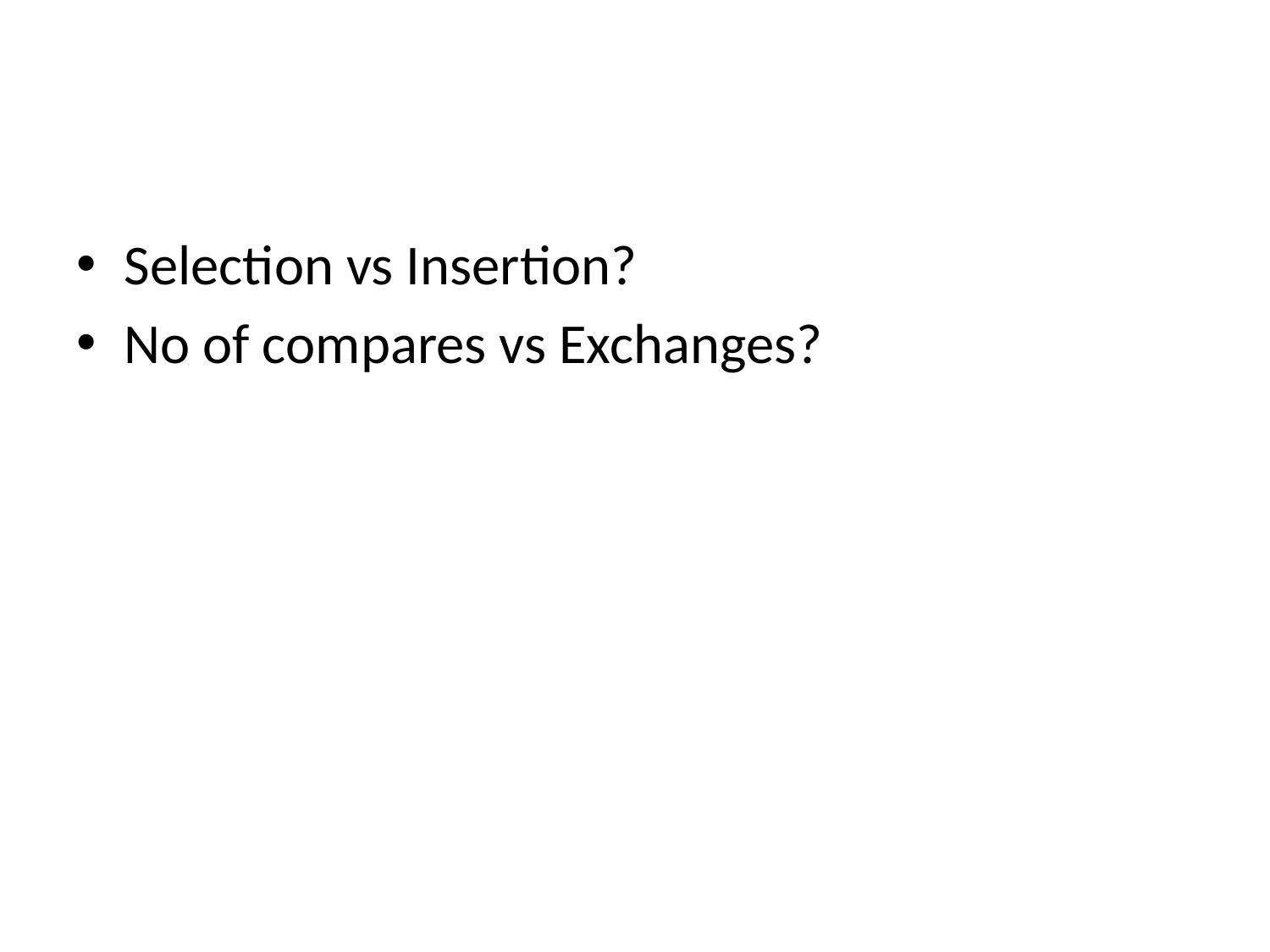

#
Selection vs Insertion?
No of compares vs Exchanges?